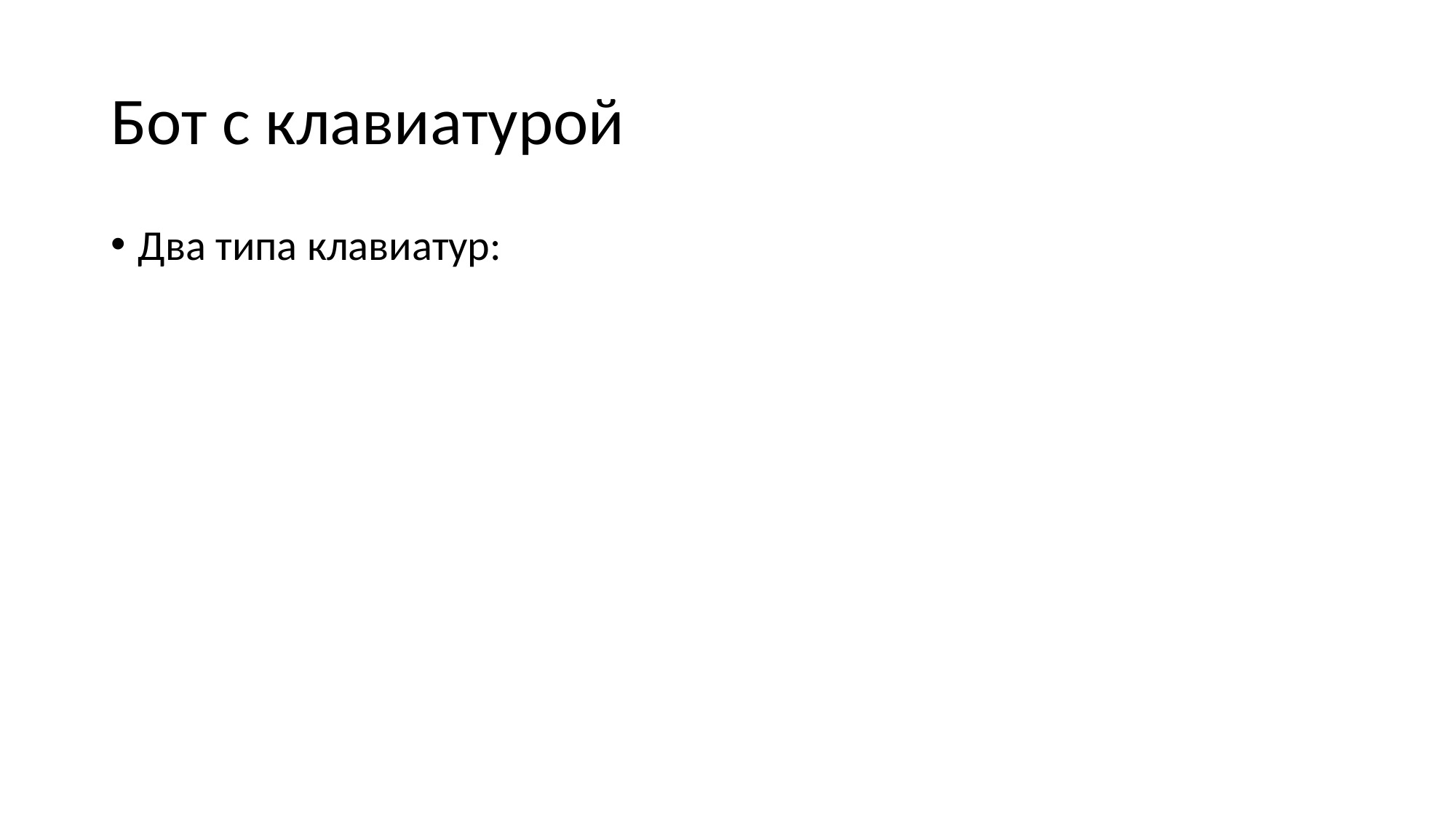

# Бот с клавиатурой
Два типа клавиатур: